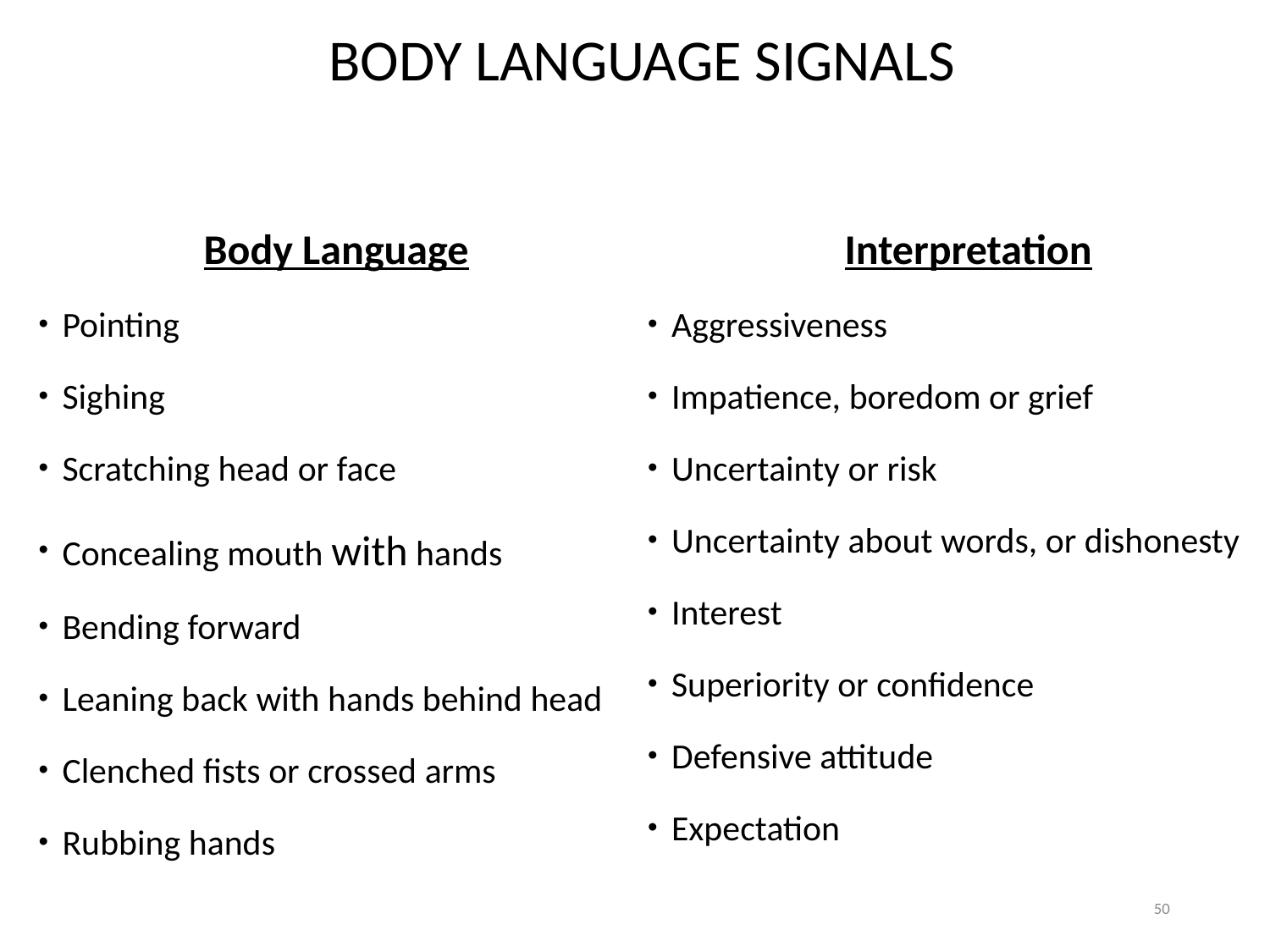

# BODY LANGUAGE SIGNALS
Body Language
Pointing
Sighing
Scratching head or face
Concealing mouth with hands
Bending forward
Leaning back with hands behind head
Clenched fists or crossed arms
Rubbing hands
Interpretation
Aggressiveness
Impatience, boredom or grief
Uncertainty or risk
Uncertainty about words, or dishonesty
Interest
Superiority or confidence
Defensive attitude
Expectation

50